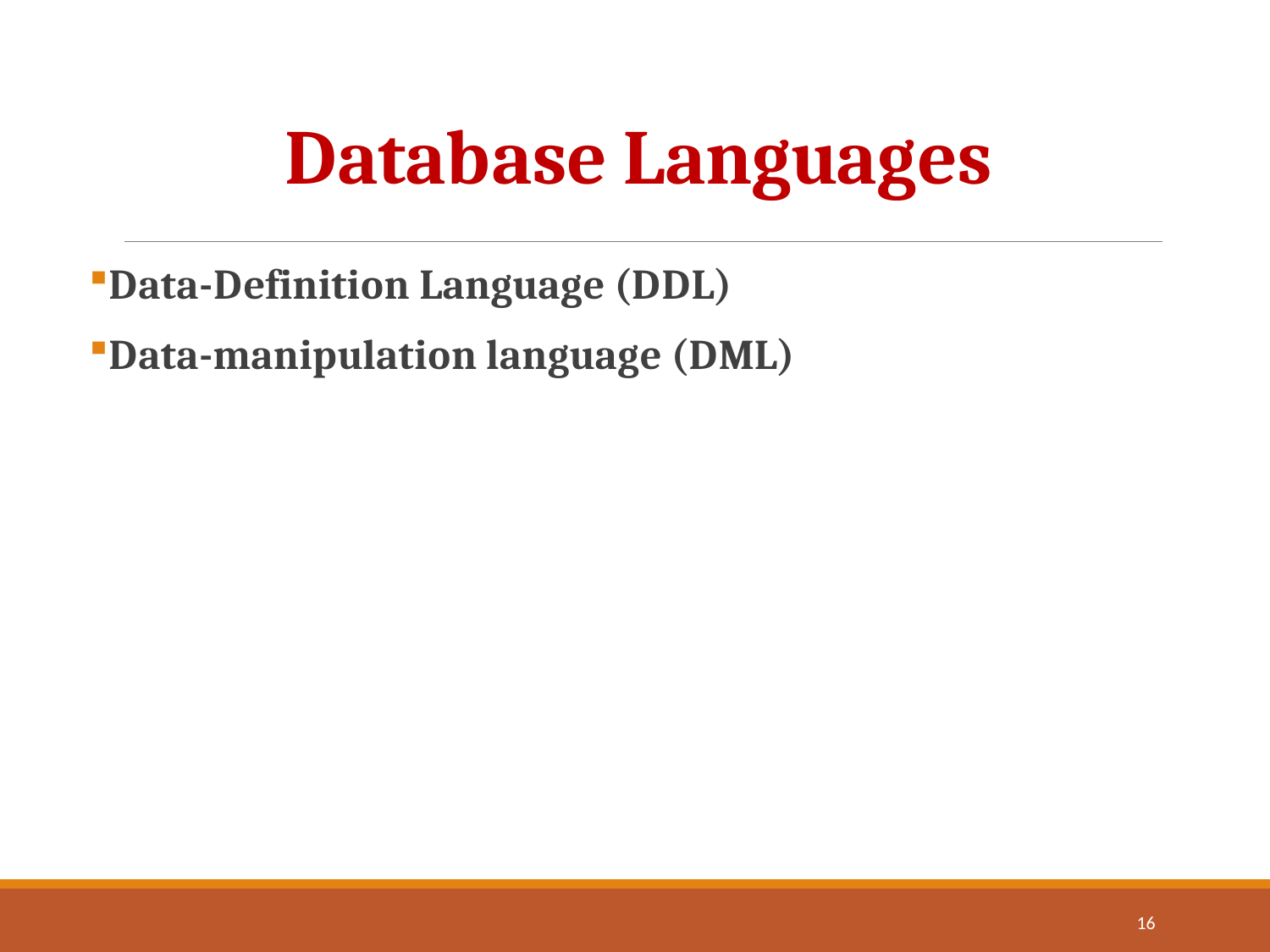

# Database Languages
Data-Definition Language (DDL)
Data-manipulation language (DML)

16